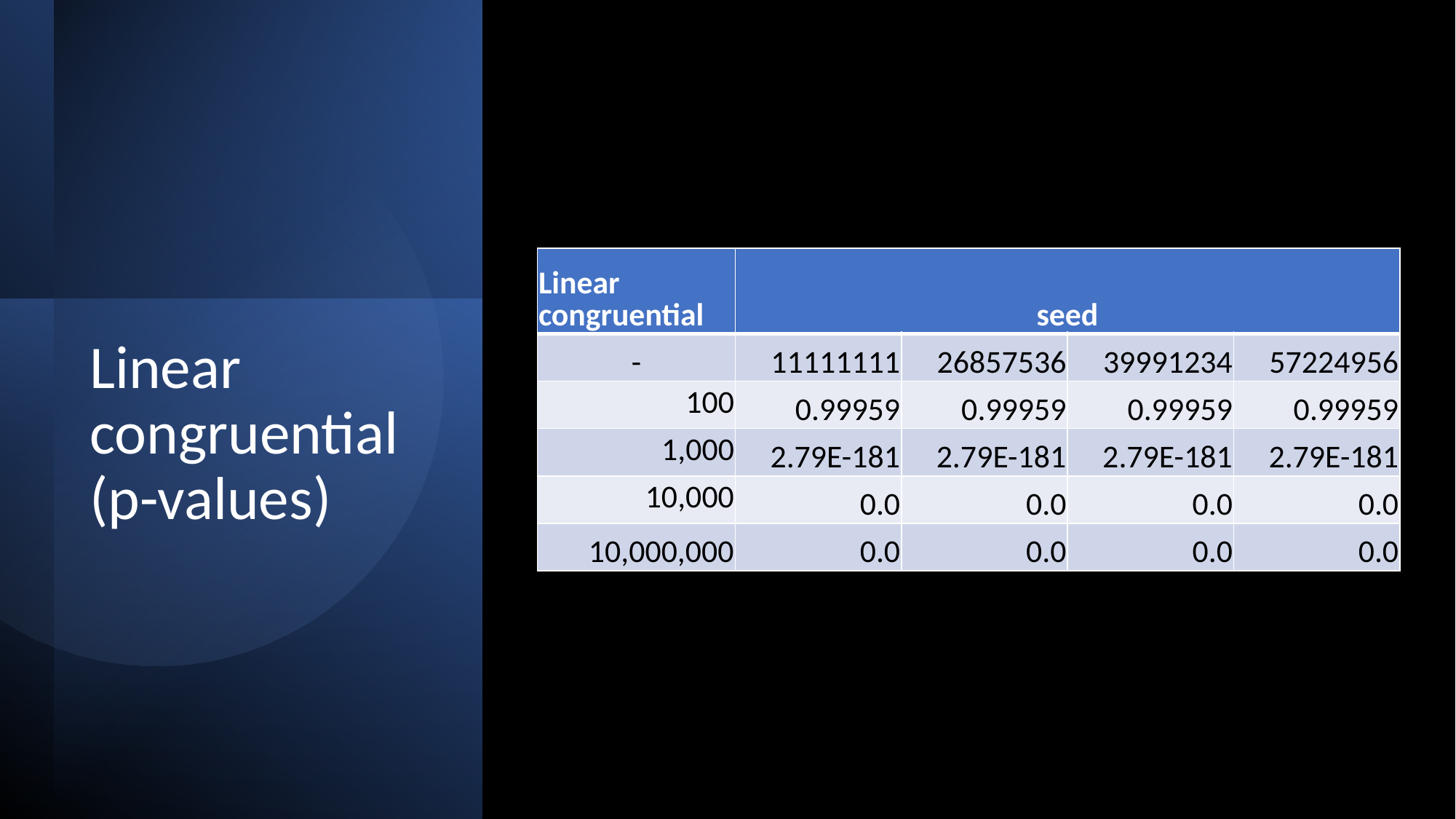

| Linear congruential | seed |  |  |  |
| --- | --- | --- | --- | --- |
| - | 11111111 | 26857536 | 39991234 | 57224956 |
| 100 | 0.99959 | 0.99959 | 0.99959 | 0.99959 |
| 1,000 | 2.79E-181 | 2.79E-181 | 2.79E-181 | 2.79E-181 |
| 10,000 | 0.0 | 0.0 | 0.0 | 0.0 |
| 10,000,000 | 0.0 | 0.0 | 0.0 | 0.0 |

# Linear congruential (p-values)